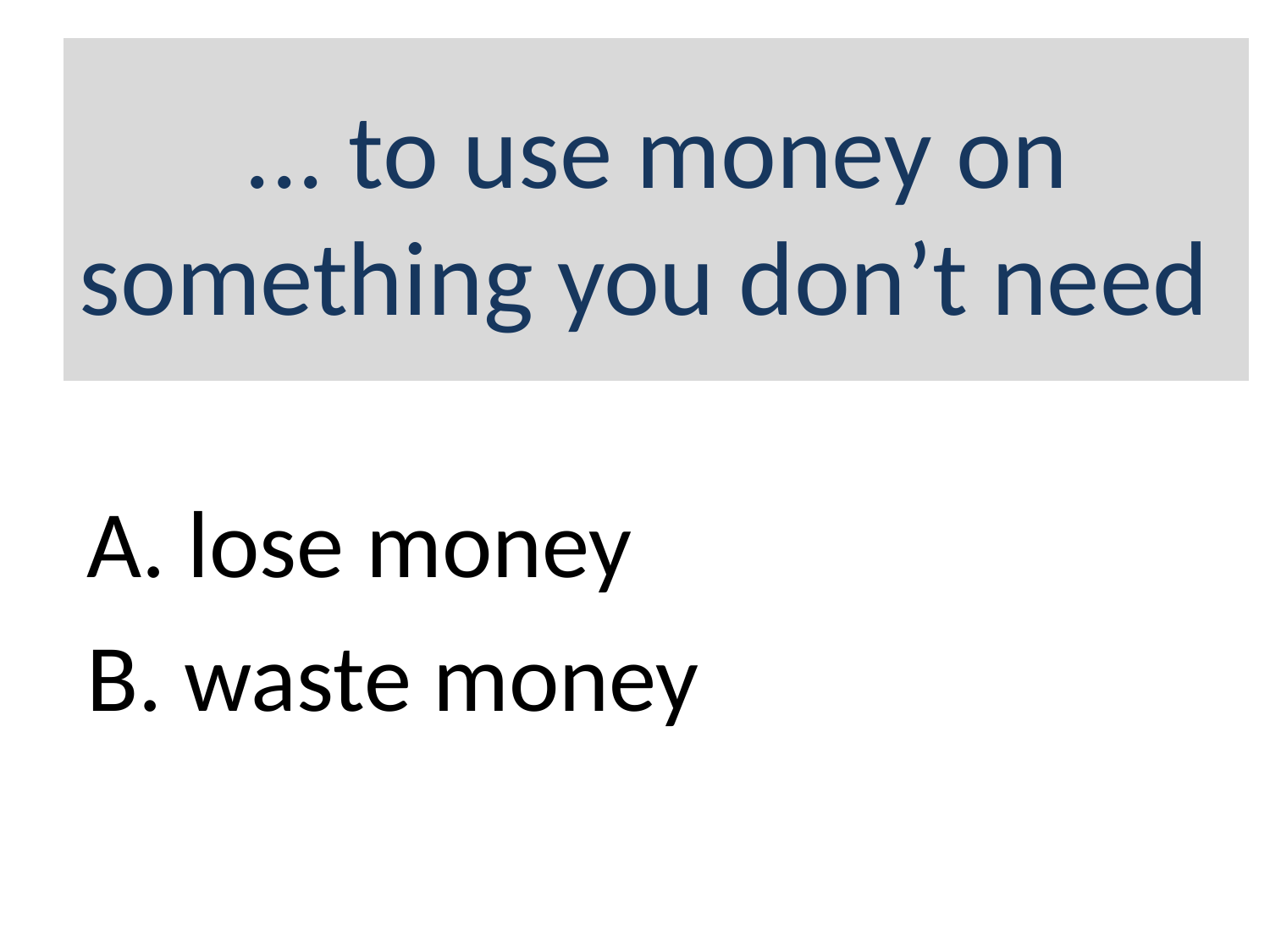

# ... to use money on something you don’t need
A. lose money
B. waste money